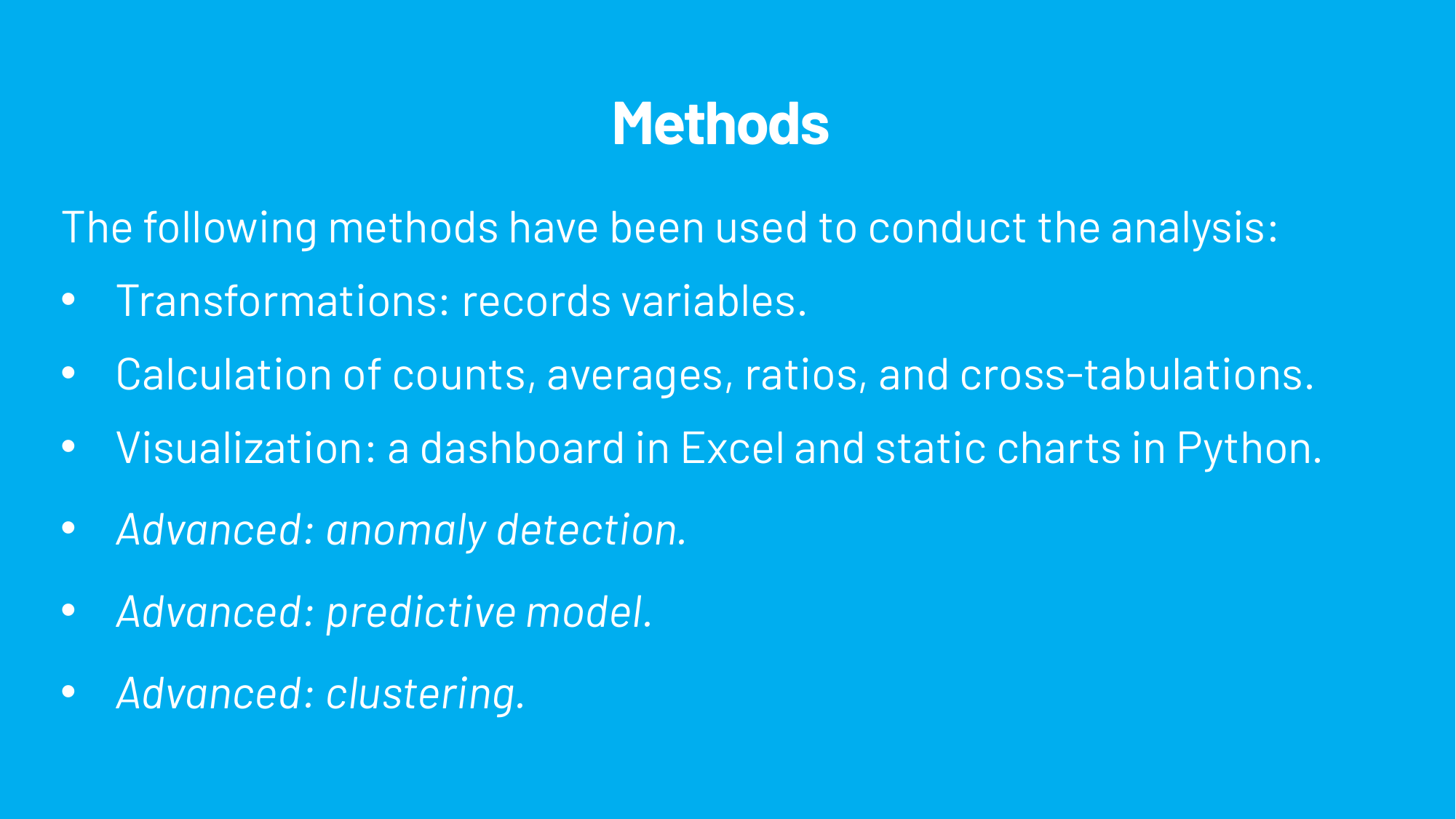

# Methods
The following methods have been used to conduct the analysis:
Transformations: records variables.
Calculation of counts, averages, ratios, and cross-tabulations.
Visualization: a dashboard in Excel and static charts in Python.
Advanced: anomaly detection.
Advanced: predictive model.
Advanced: clustering.